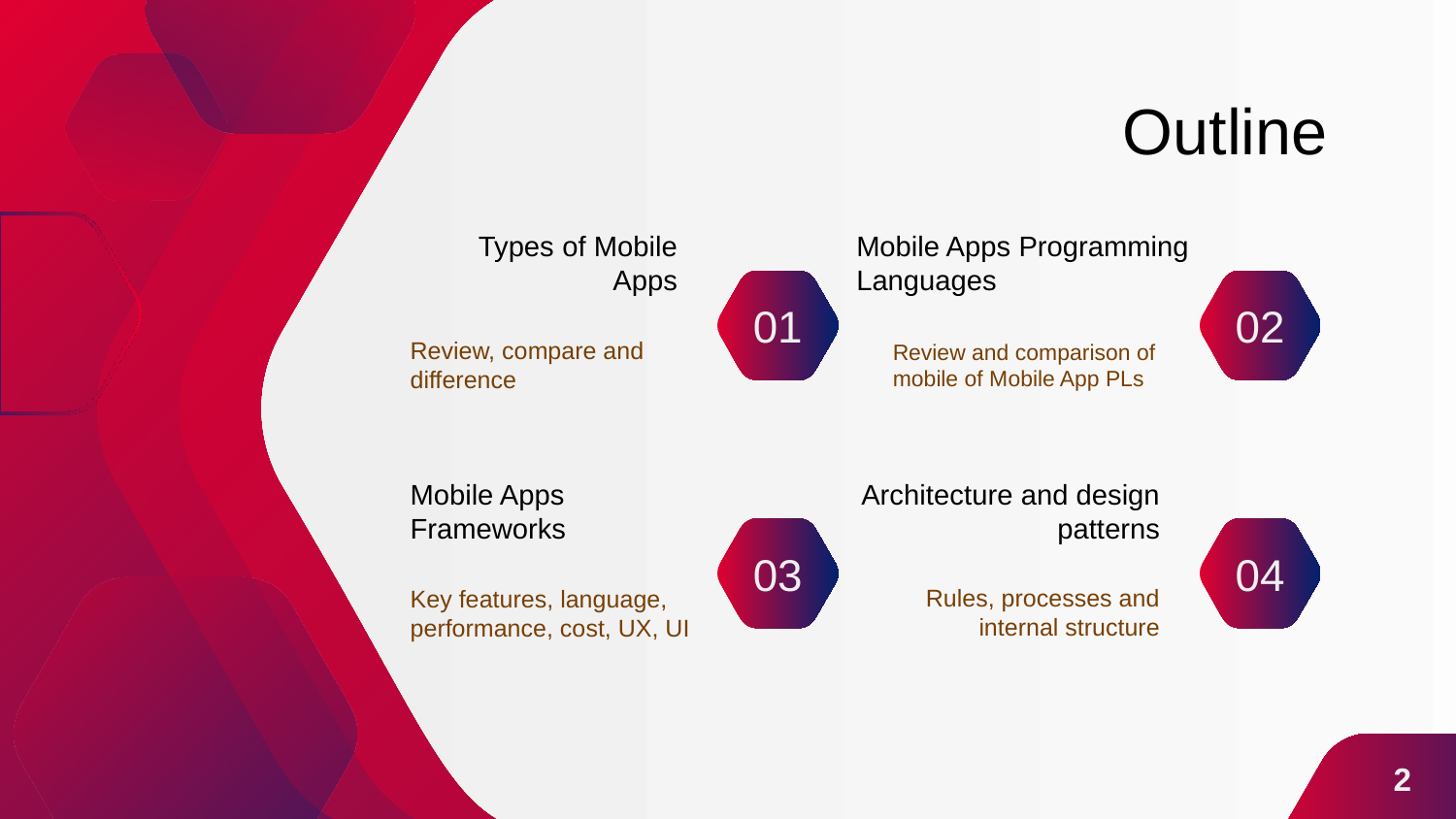

# Outline
Types of Mobile Apps
Mobile Apps Programming Languages

01
02
Review and comparison of mobile of Mobile App PLs
Review, compare and difference
Architecture and design patterns
Mobile Apps Frameworks

03
04
Rules, processes and internal structure
Key features, language, performance, cost, UX, UI
2